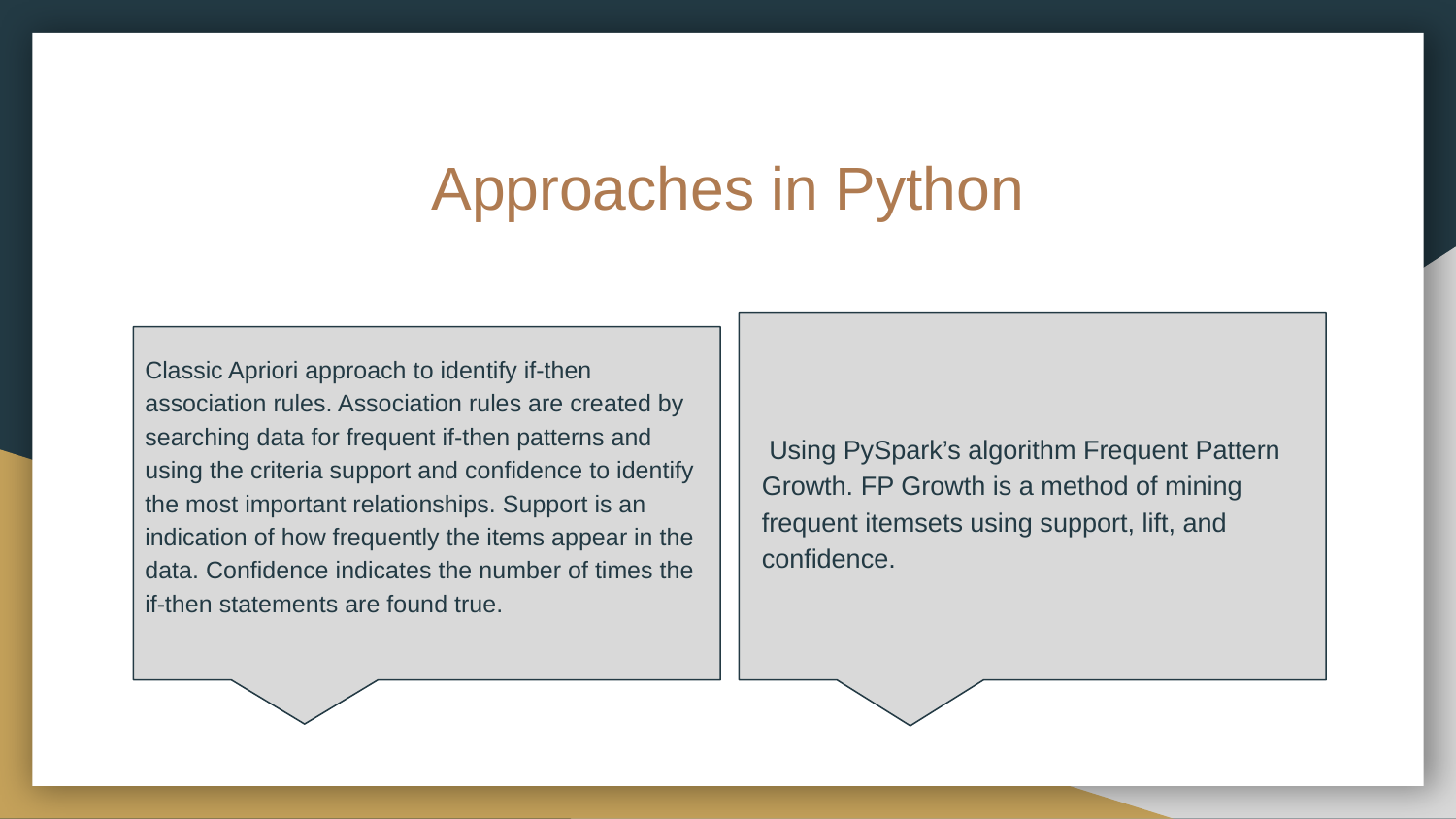

# Approaches in Python

Classic Apriori approach to identify if-then association rules. Association rules are created by searching data for frequent if-then patterns and using the criteria support and confidence to identify the most important relationships. Support is an indication of how frequently the items appear in the data. Confidence indicates the number of times the if-then statements are found true.
 Using PySpark’s algorithm Frequent Pattern Growth. FP Growth is a method of mining frequent itemsets using support, lift, and confidence.